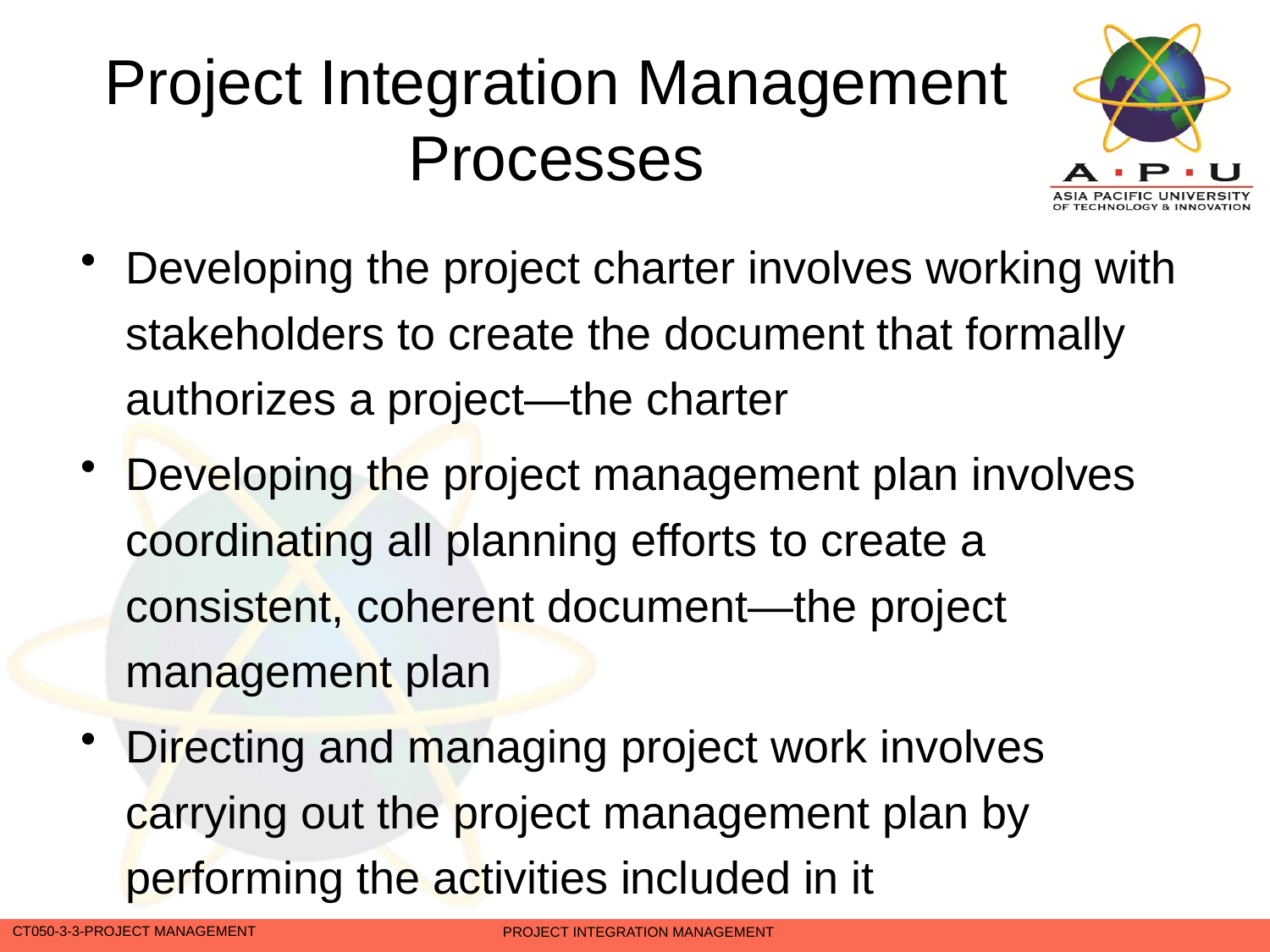

# Project Integration Management Processes
Developing the project charter involves working with stakeholders to create the document that formally authorizes a project—the charter
Developing the project management plan involves coordinating all planning efforts to create a consistent, coherent document—the project management plan
Directing and managing project work involves carrying out the project management plan by performing the activities included in it